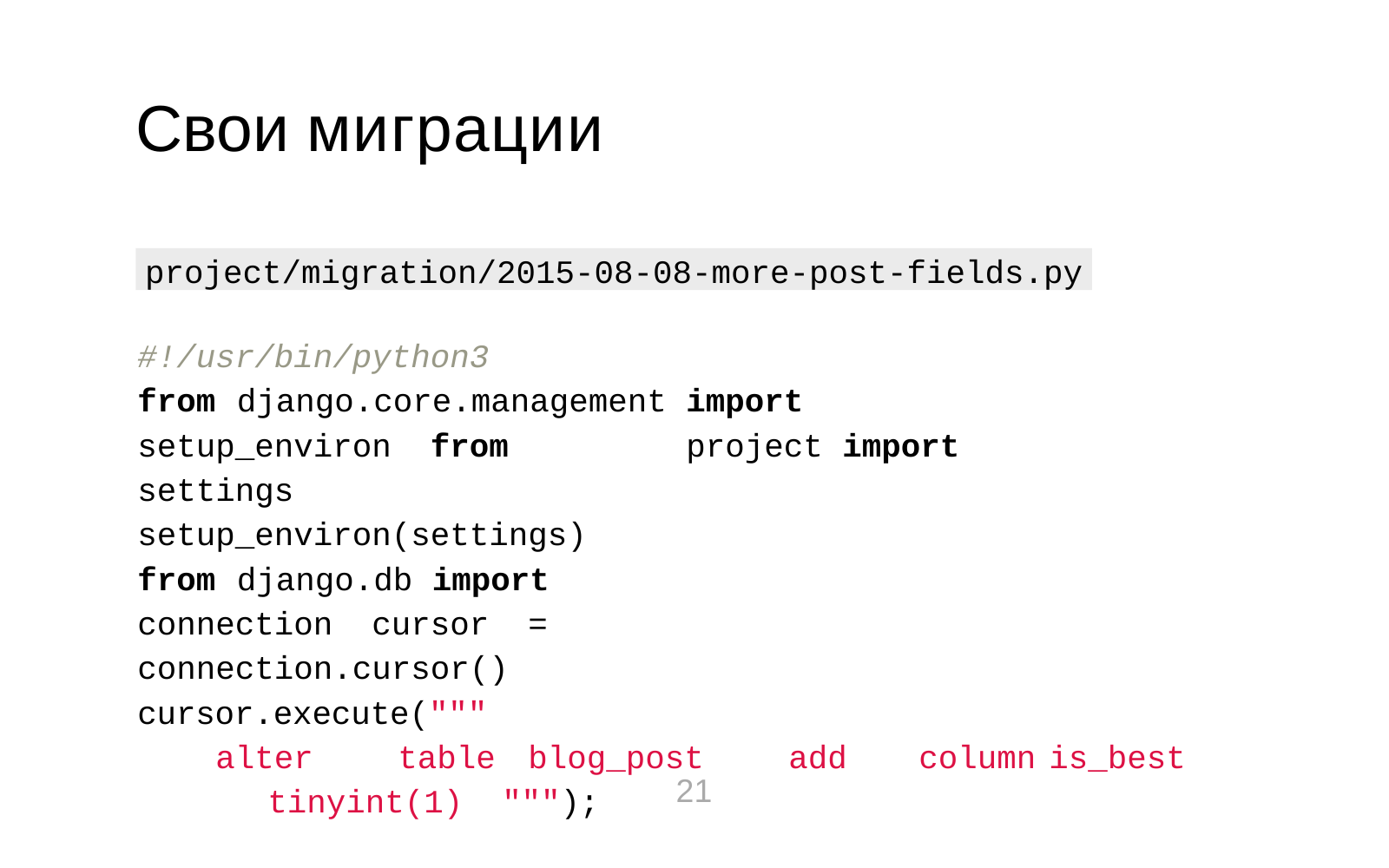

# Свои миграции
project/migration/2015-08-08-more-post-fields.py
#!/usr/bin/python3
from	django.core.management	import setup_environ  from	project import settings
setup_environ(settings)
from	django.db import connection  cursor	=	connection.cursor()
cursor.execute("""
alter	table	blog_post	add	column	is_best	tinyint(1)  """);
21